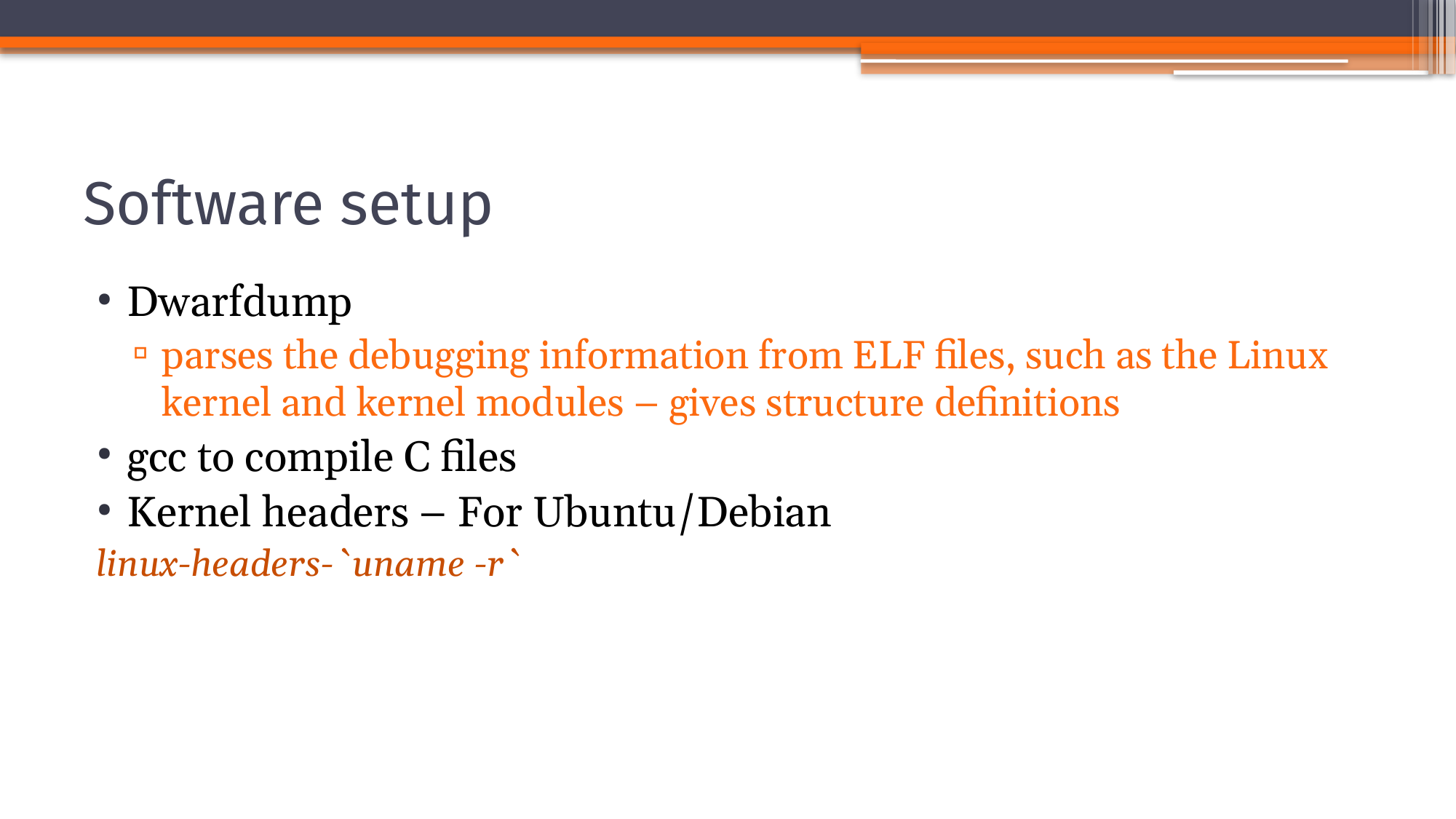

# Software setup
Dwarfdump
parses the debugging information from ELF files, such as the Linux kernel and kernel modules – gives structure definitions
gcc to compile C files
Kernel headers – For Ubuntu/Debian
linux-headers-`uname -r`